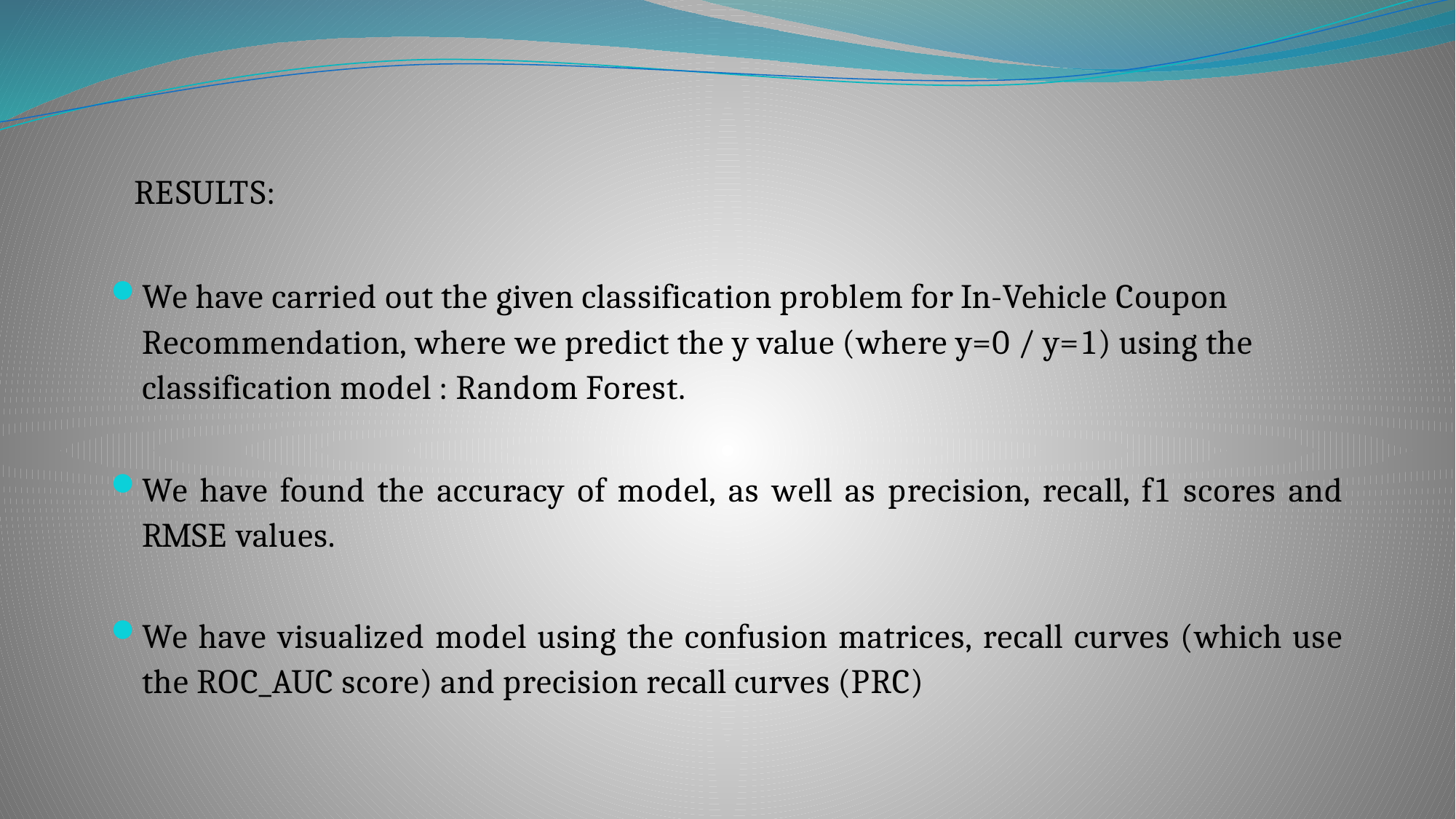

RESULTS:

We have carried out the given classification problem for In-Vehicle Coupon Recommendation, where we predict the y value (where y=0 / y=1) using the classification model : Random Forest.

We have found the accuracy of model, as well as precision, recall, f1 scores and RMSE values.

We have visualized model using the confusion matrices, recall curves (which use the ROC_AUC score) and precision recall curves (PRC)